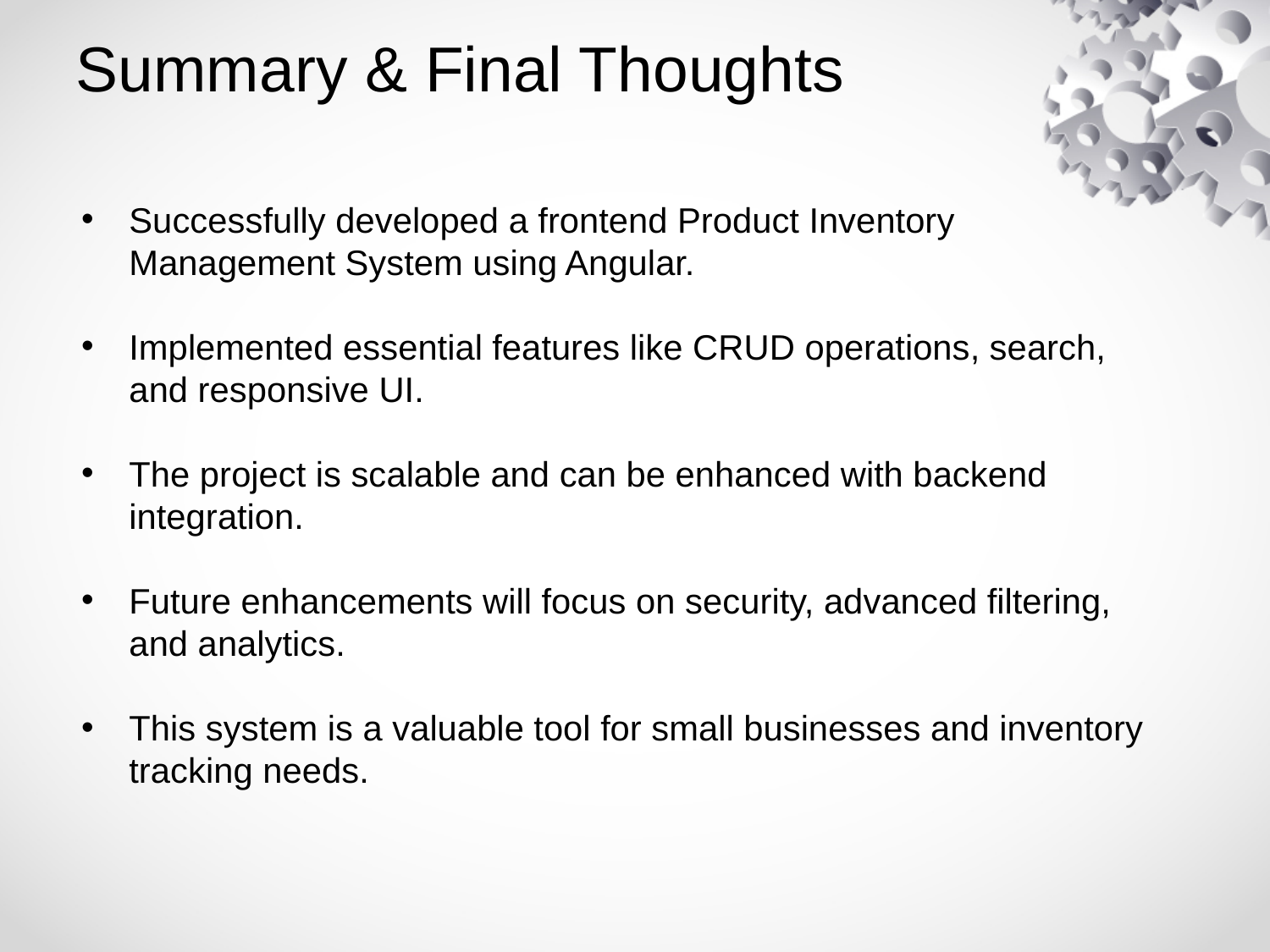

# Summary & Final Thoughts
Successfully developed a frontend Product Inventory Management System using Angular.

Implemented essential features like CRUD operations, search, and responsive UI.

The project is scalable and can be enhanced with backend integration.

Future enhancements will focus on security, advanced filtering, and analytics.

This system is a valuable tool for small businesses and inventory tracking needs.